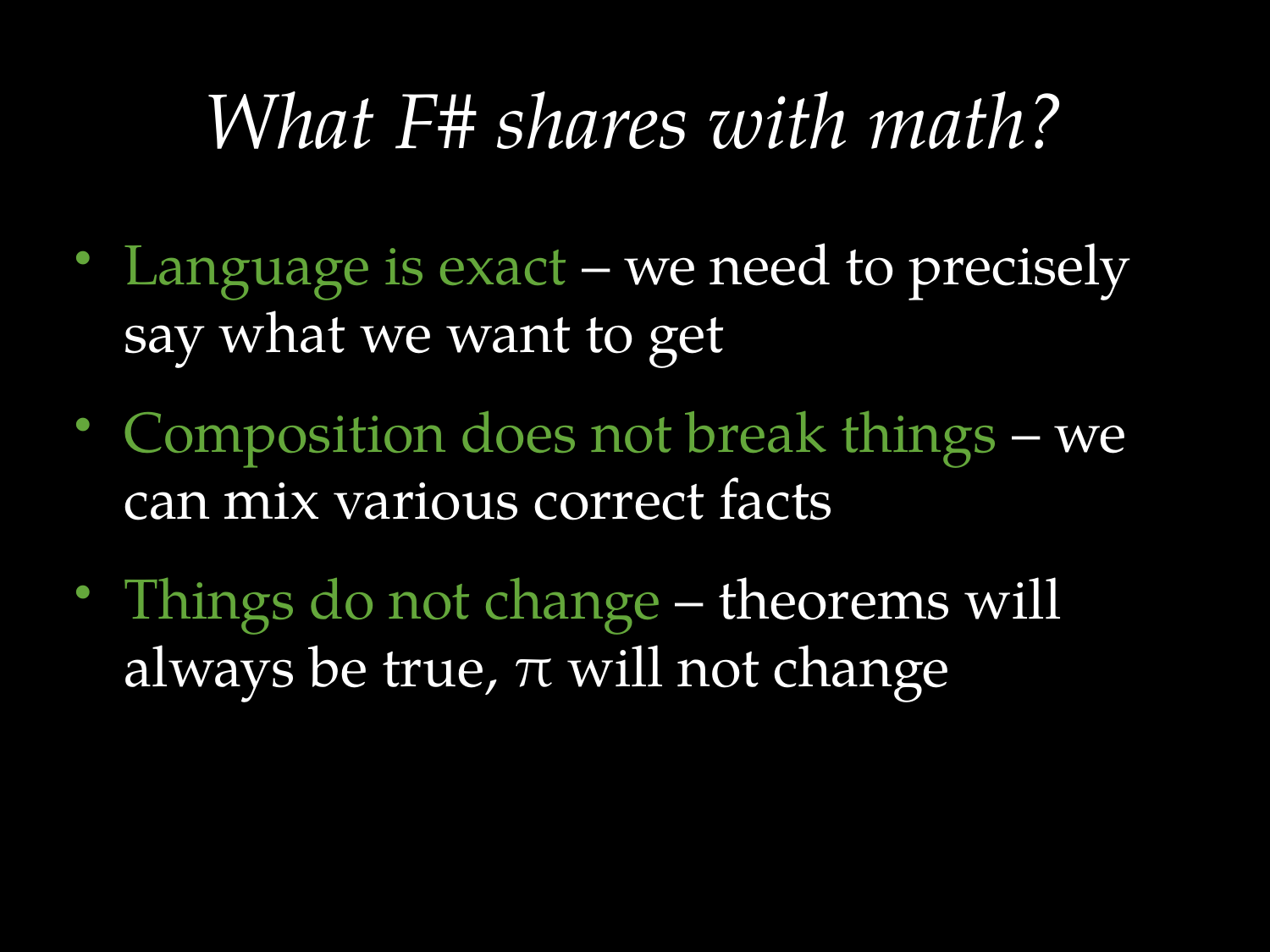

# What F# shares with math?
Language is exact – we need to precisely say what we want to get
Composition does not break things – we can mix various correct facts
Things do not change – theorems will always be true, π will not change